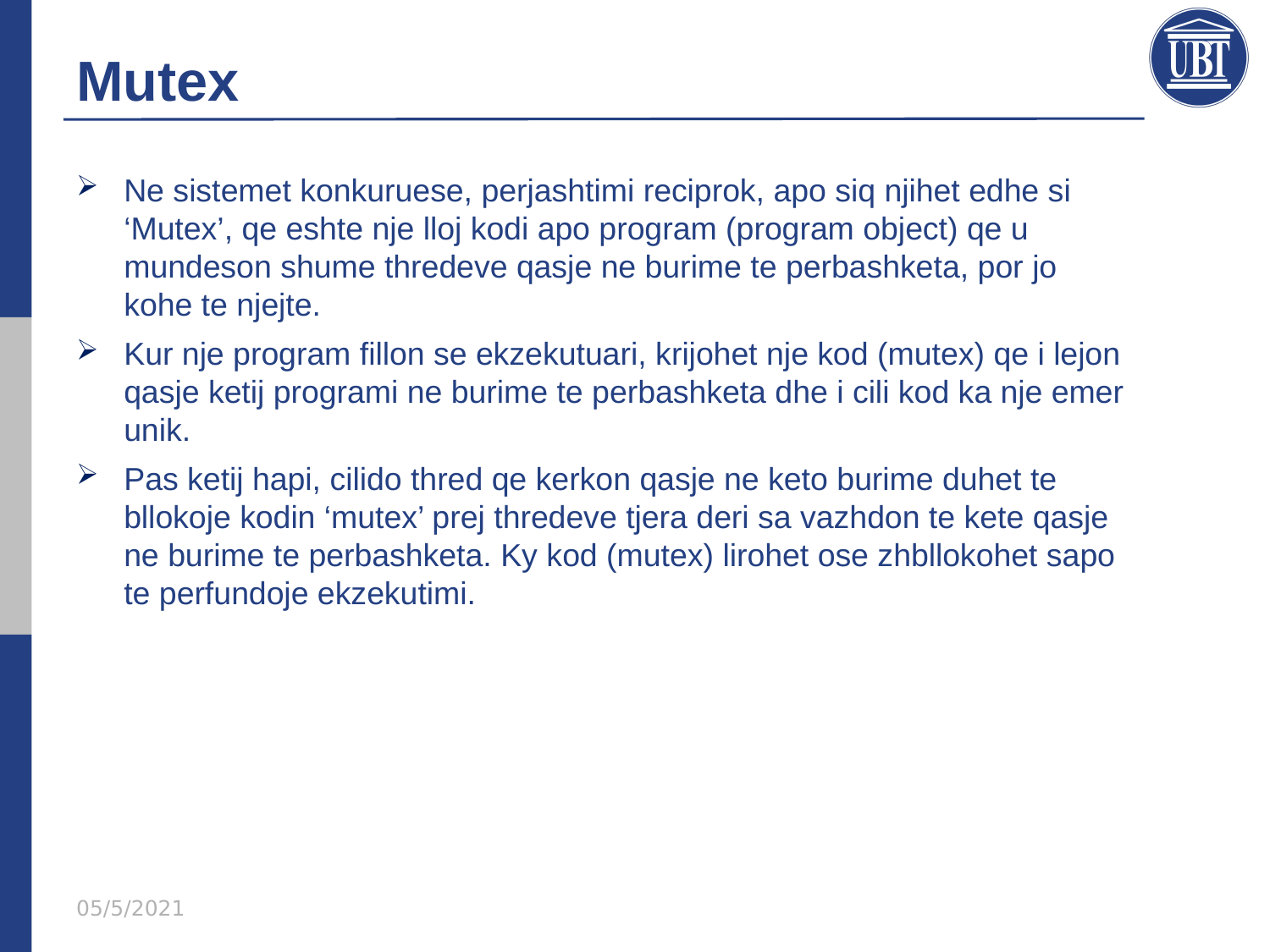

# Mutex
Ne sistemet konkuruese, perjashtimi reciprok, apo siq njihet edhe si ‘Mutex’, qe eshte nje lloj kodi apo program (program object) qe u mundeson shume thredeve qasje ne burime te perbashketa, por jo kohe te njejte.
Kur nje program fillon se ekzekutuari, krijohet nje kod (mutex) qe i lejon qasje ketij programi ne burime te perbashketa dhe i cili kod ka nje emer unik.
Pas ketij hapi, cilido thred qe kerkon qasje ne keto burime duhet te bllokoje kodin ‘mutex’ prej thredeve tjera deri sa vazhdon te kete qasje ne burime te perbashketa. Ky kod (mutex) lirohet ose zhbllokohet sapo te perfundoje ekzekutimi.
05/5/2021